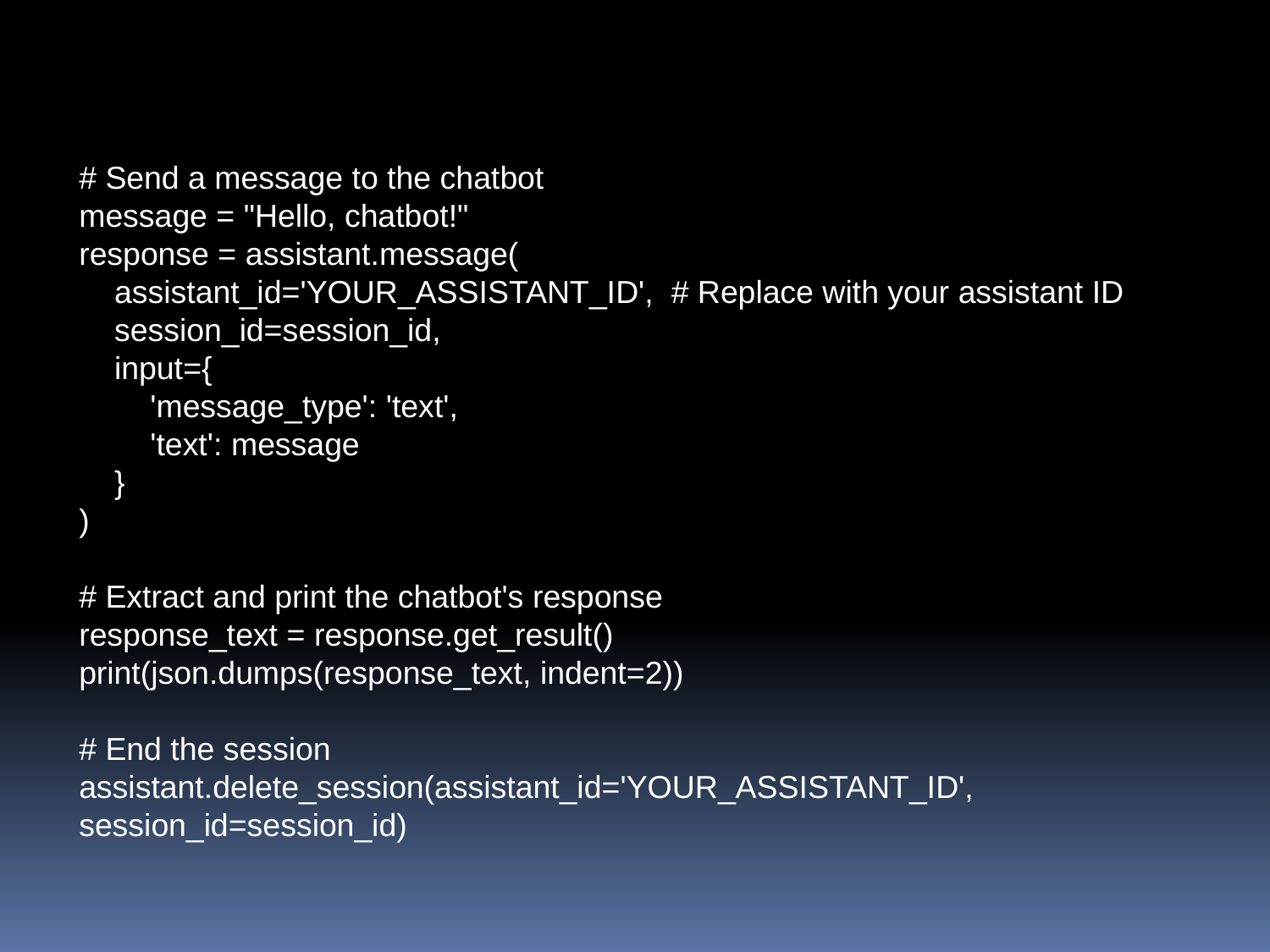

# Send a message to the chatbot
message = "Hello, chatbot!"
response = assistant.message(
    assistant_id='YOUR_ASSISTANT_ID',  # Replace with your assistant ID
    session_id=session_id,
    input={
        'message_type': 'text',
        'text': message
    }
)

# Extract and print the chatbot's response
response_text = response.get_result()
print(json.dumps(response_text, indent=2))

# End the session
assistant.delete_session(assistant_id='YOUR_ASSISTANT_ID', session_id=session_id)